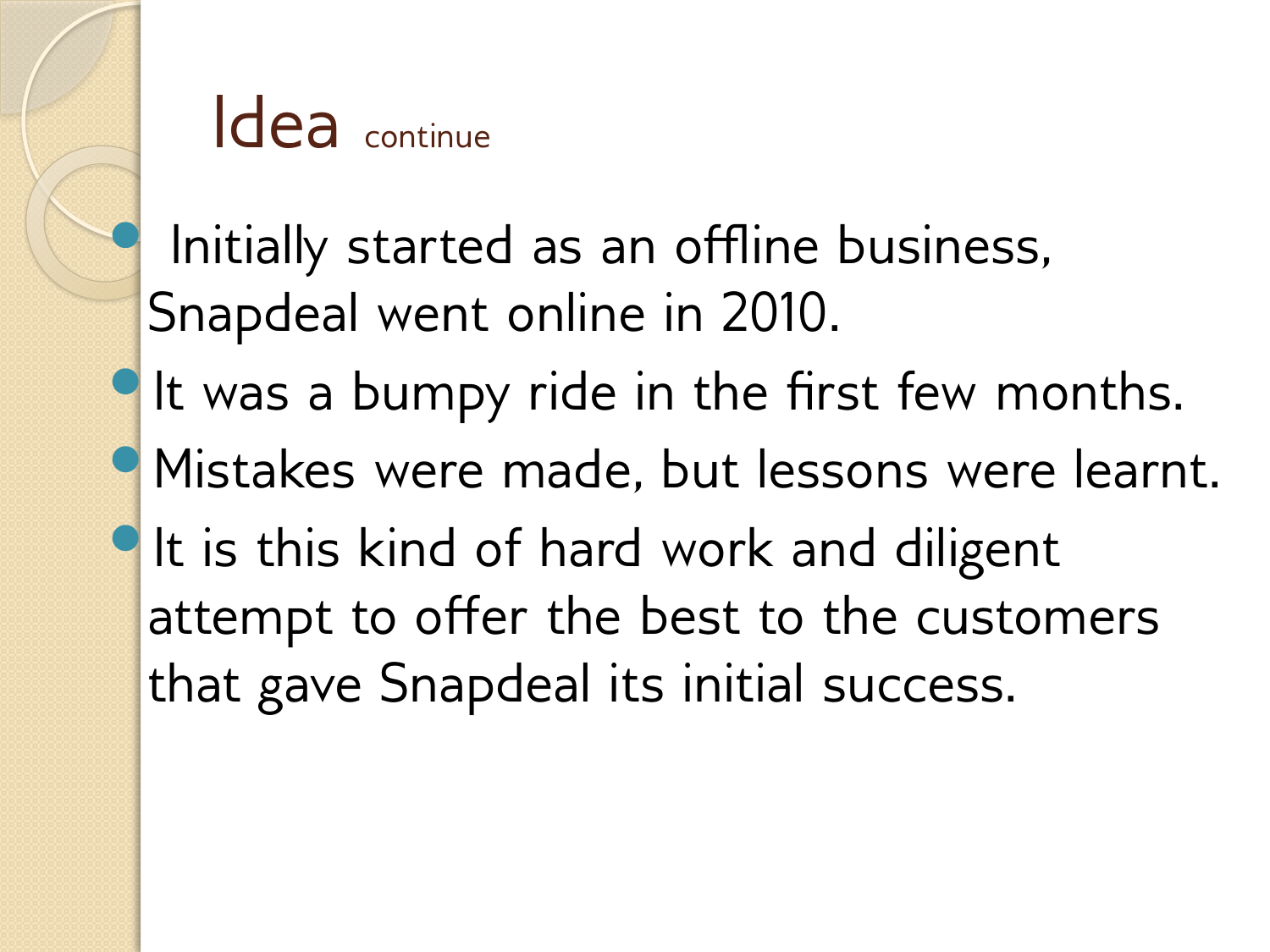

# Idea continue
 Initially started as an offline business, Snapdeal went online in 2010.
It was a bumpy ride in the first few months.
Mistakes were made, but lessons were learnt.
It is this kind of hard work and diligent attempt to offer the best to the customers that gave Snapdeal its initial success.